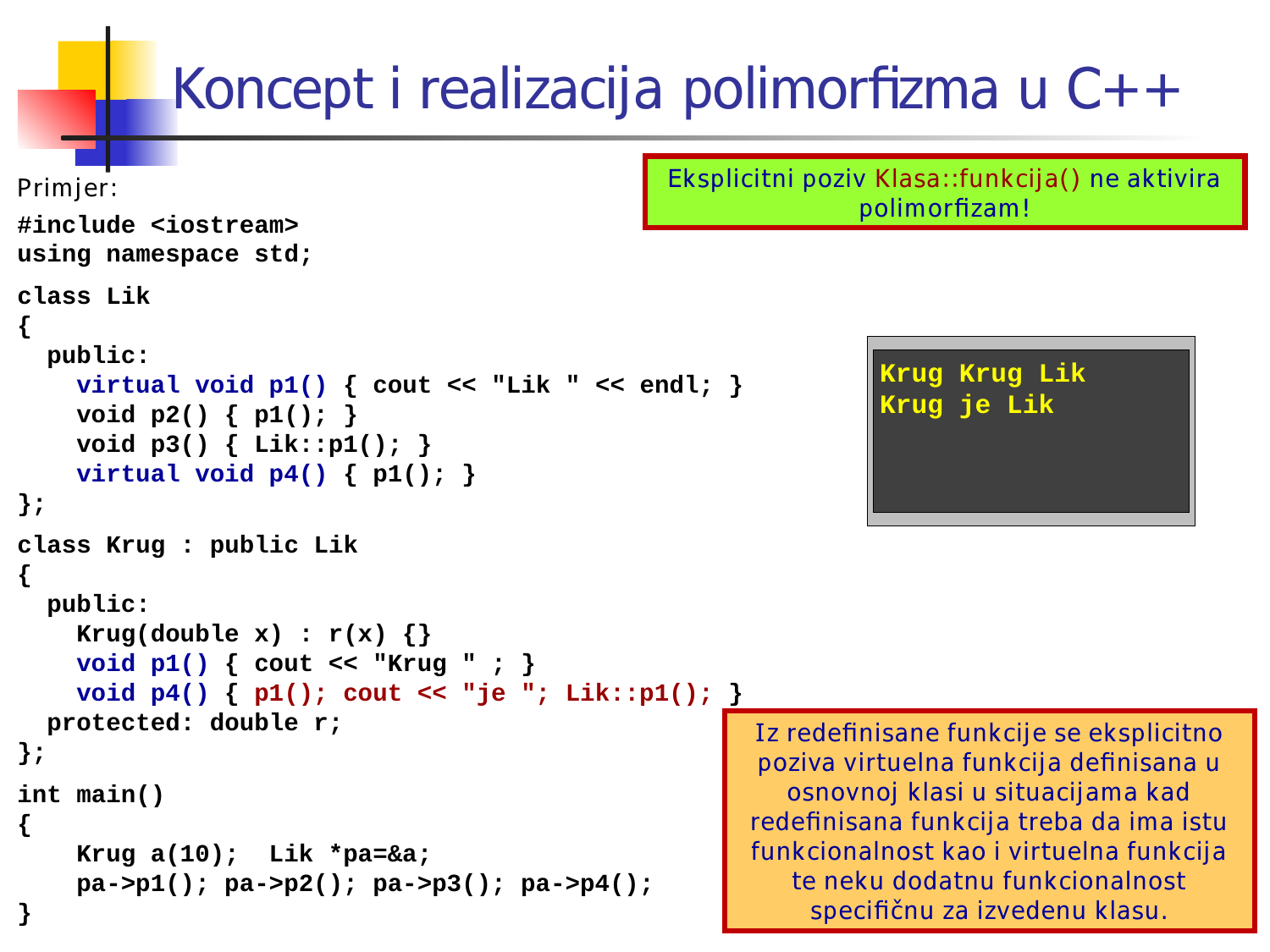

Koncept i realizacija polimorfizma u C++
Eksplicitni poziv Klasa::funkcija() ne aktivira polimorfizam!
Primjer:
#include <iostream>
using namespace std;
class Lik
{
  public:
    virtual void p1() { cout << "Lik " << endl; }
    void p2() { p1(); }
    void p3() { Lik::p1(); }
    virtual void p4() { p1(); }
};
class Krug : public Lik
{
  public:
    Krug(double x) : r(x) {}
    void p1() { cout << "Krug " ; }
    void p4() { p1(); cout << "je "; Lik::p1(); }
  protected: double r;
};
int main()
{
    Krug a(10);  Lik *pa=&a;
    pa->p1(); pa->p2(); pa->p3(); pa->p4();
}

Krug Krug Lik
Krug je Lik
Iz redefinisane funkcije se eksplicitno poziva virtuelna funkcija definisana u osnovnoj klasi u situacijama kad redefinisana funkcija treba da ima istu funkcionalnost kao i virtuelna funkcija te neku dodatnu funkcionalnost specifičnu za izvedenu klasu.